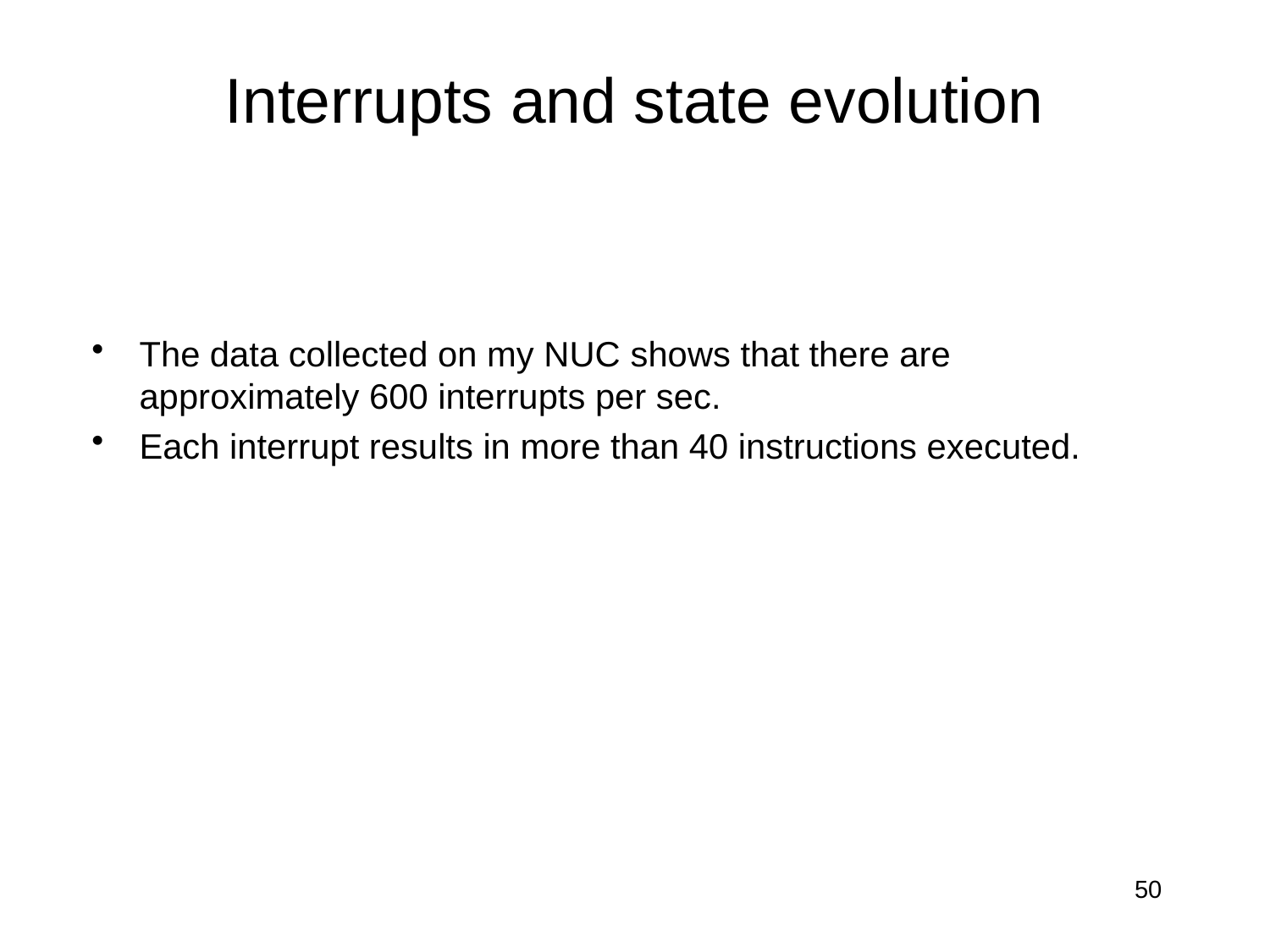

# Interrupts and state evolution
The data collected on my NUC shows that there are approximately 600 interrupts per sec.
Each interrupt results in more than 40 instructions executed.
50